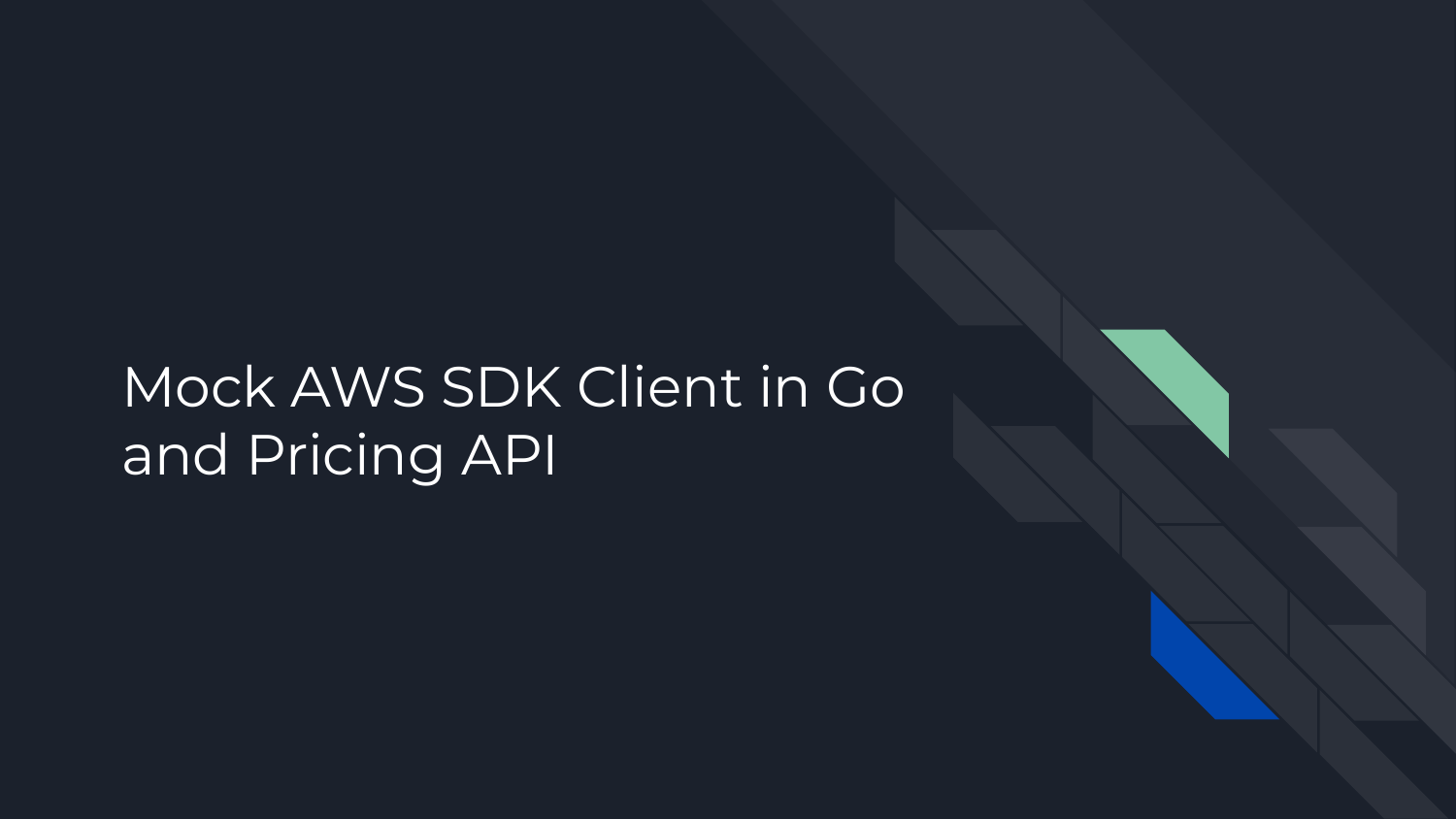

# Mock AWS SDK Client in Go and Pricing API